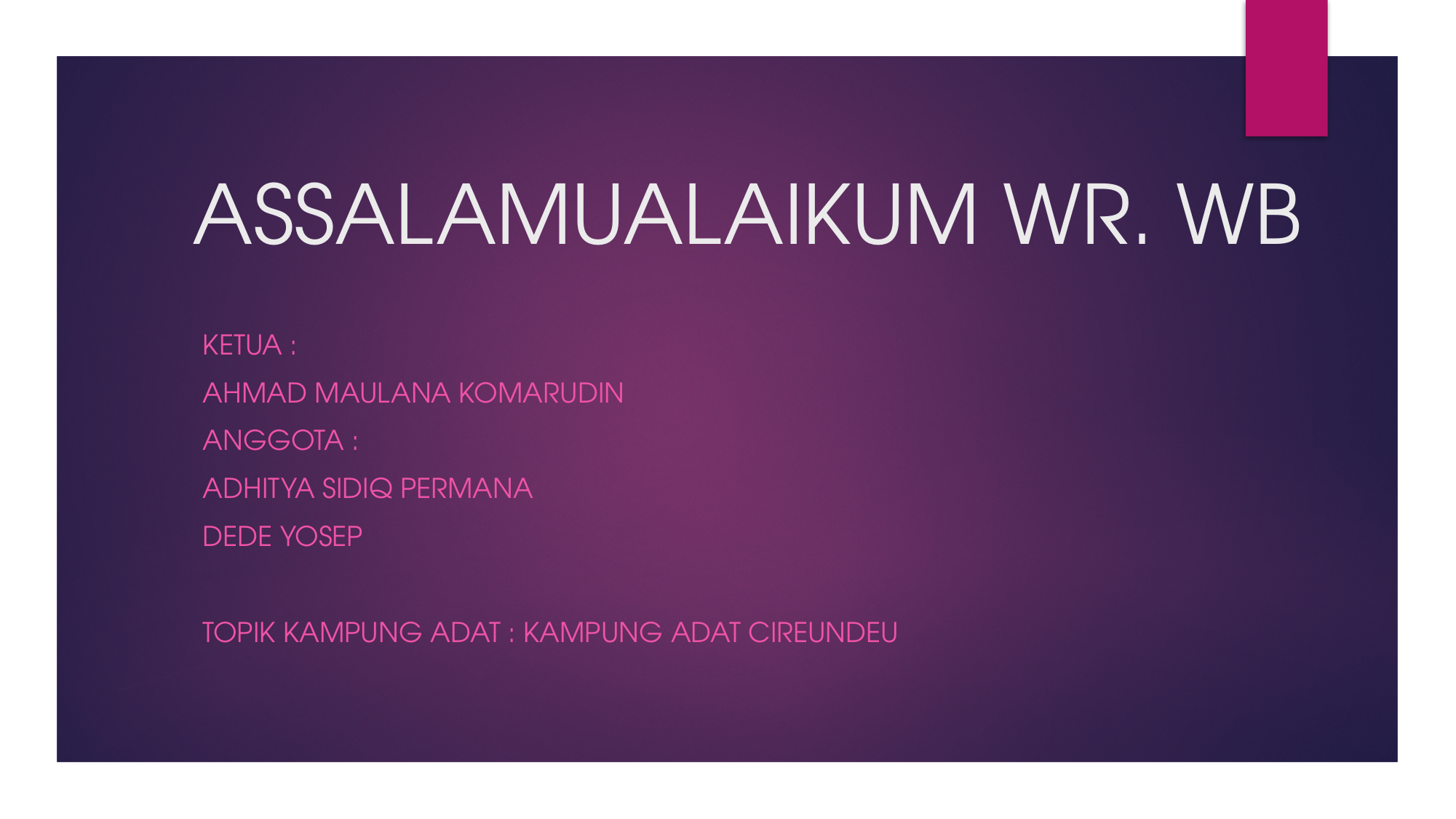

# ASSALAMUALAIKUM WR. WB
Ketua :
Ahmad Maulana Komarudin
Anggota :
Adhitya Sidiq Permana
Dede Yosep

Topik Kampung Adat : Kampung Adat cireundeu